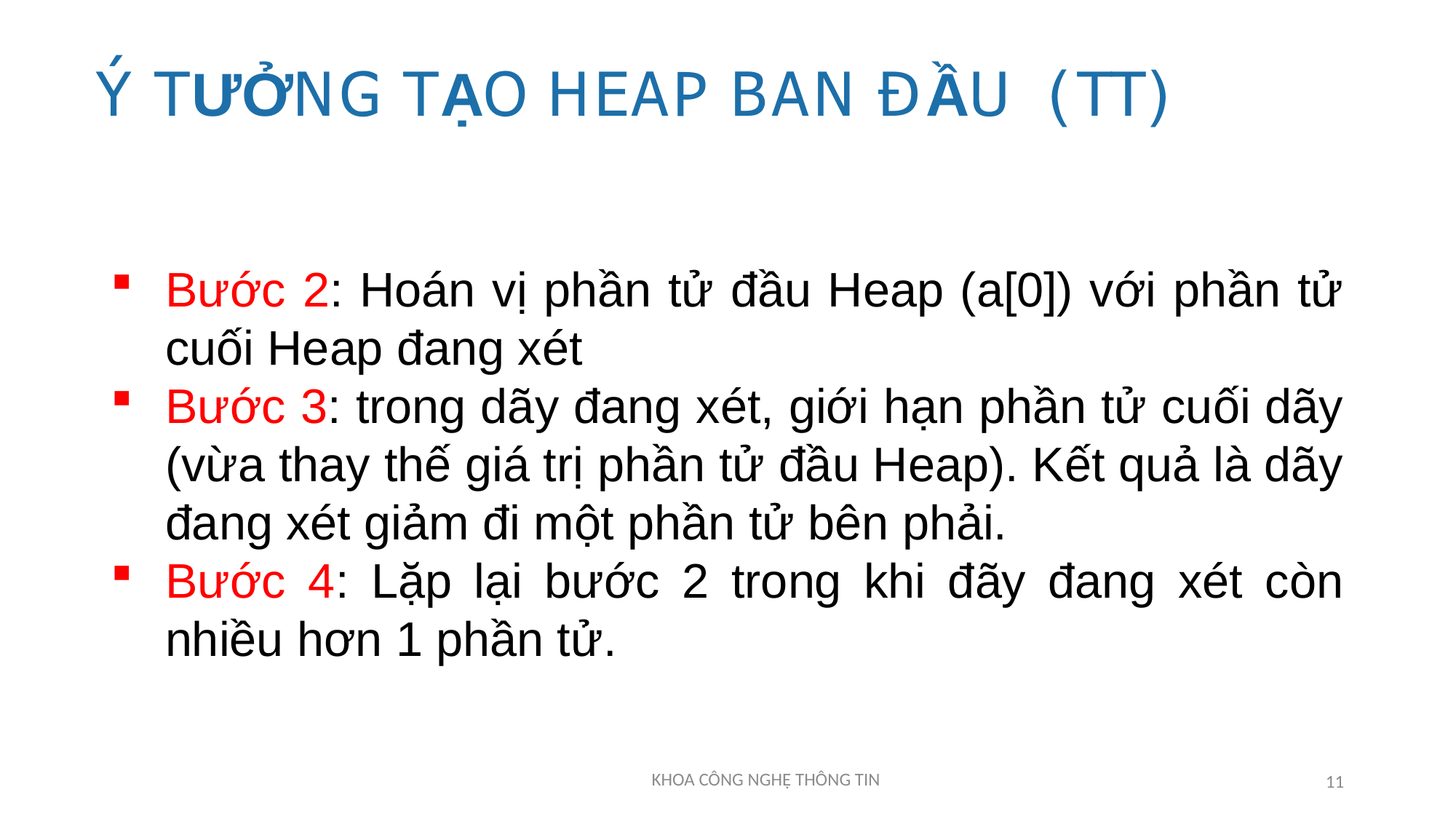

# Ý TƯỞNG TẠO HEAP BAN ĐẦU  (TT)
Bước 2: Hoán vị phần tử đầu Heap (a[0]) với phần tử cuối Heap đang xét
Bước 3: trong dãy đang xét, giới hạn phần tử cuối dãy (vừa thay thế giá trị phần tử đầu Heap). Kết quả là dãy đang xét giảm đi một phần tử bên phải.
Bước 4: Lặp lại bước 2 trong khi đãy đang xét còn nhiều hơn 1 phần tử.

11